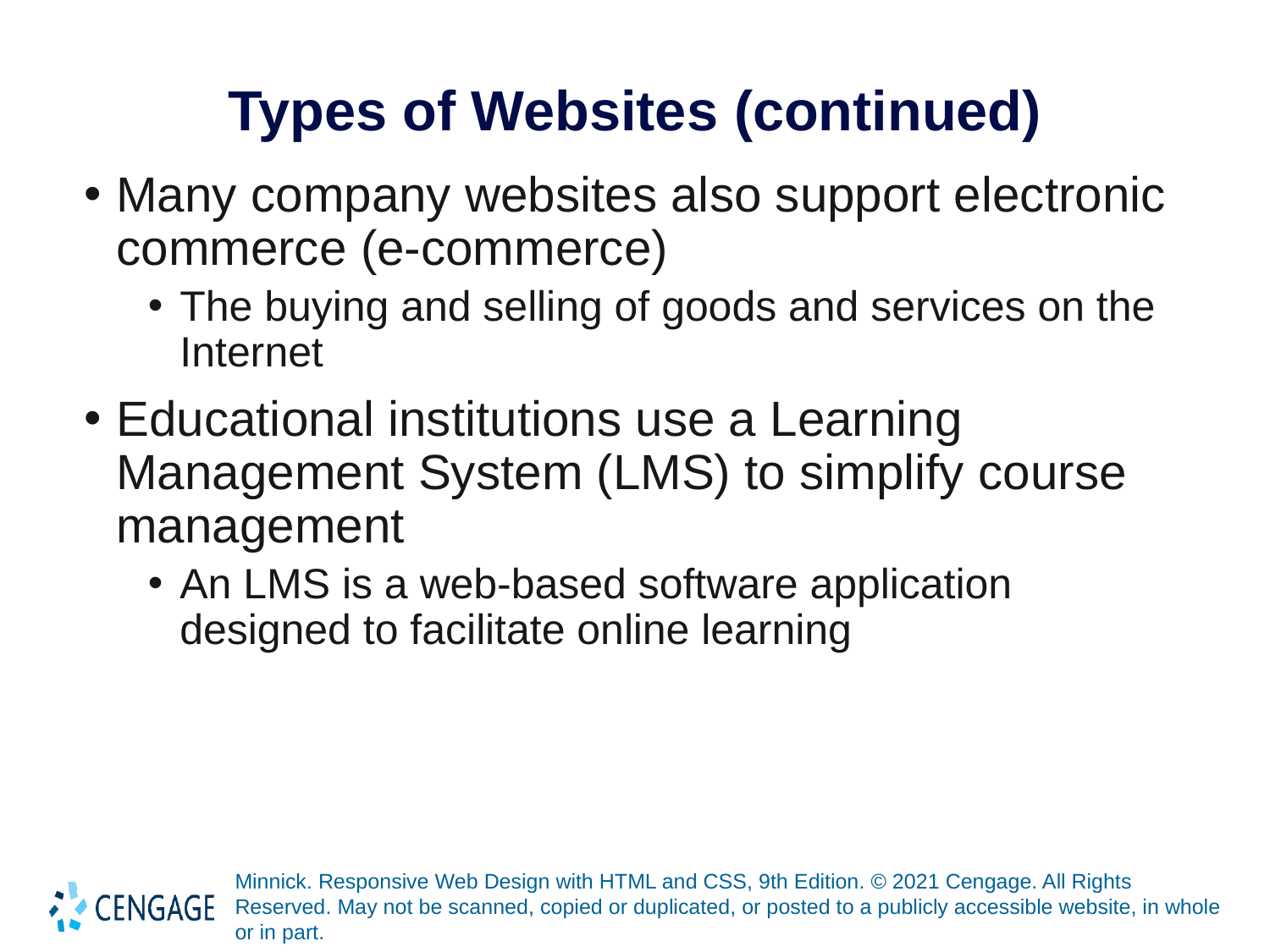

# Types of Websites (continued)
Many company websites also support electronic commerce (e-commerce)
The buying and selling of goods and services on the Internet
Educational institutions use a Learning Management System (LMS) to simplify course management
An LMS is a web-based software application designed to facilitate online learning
Minnick. Responsive Web Design with HTML and CSS, 9th Edition. © 2021 Cengage. All Rights Reserved. May not be scanned, copied or duplicated, or posted to a publicly accessible website, in whole or in part.